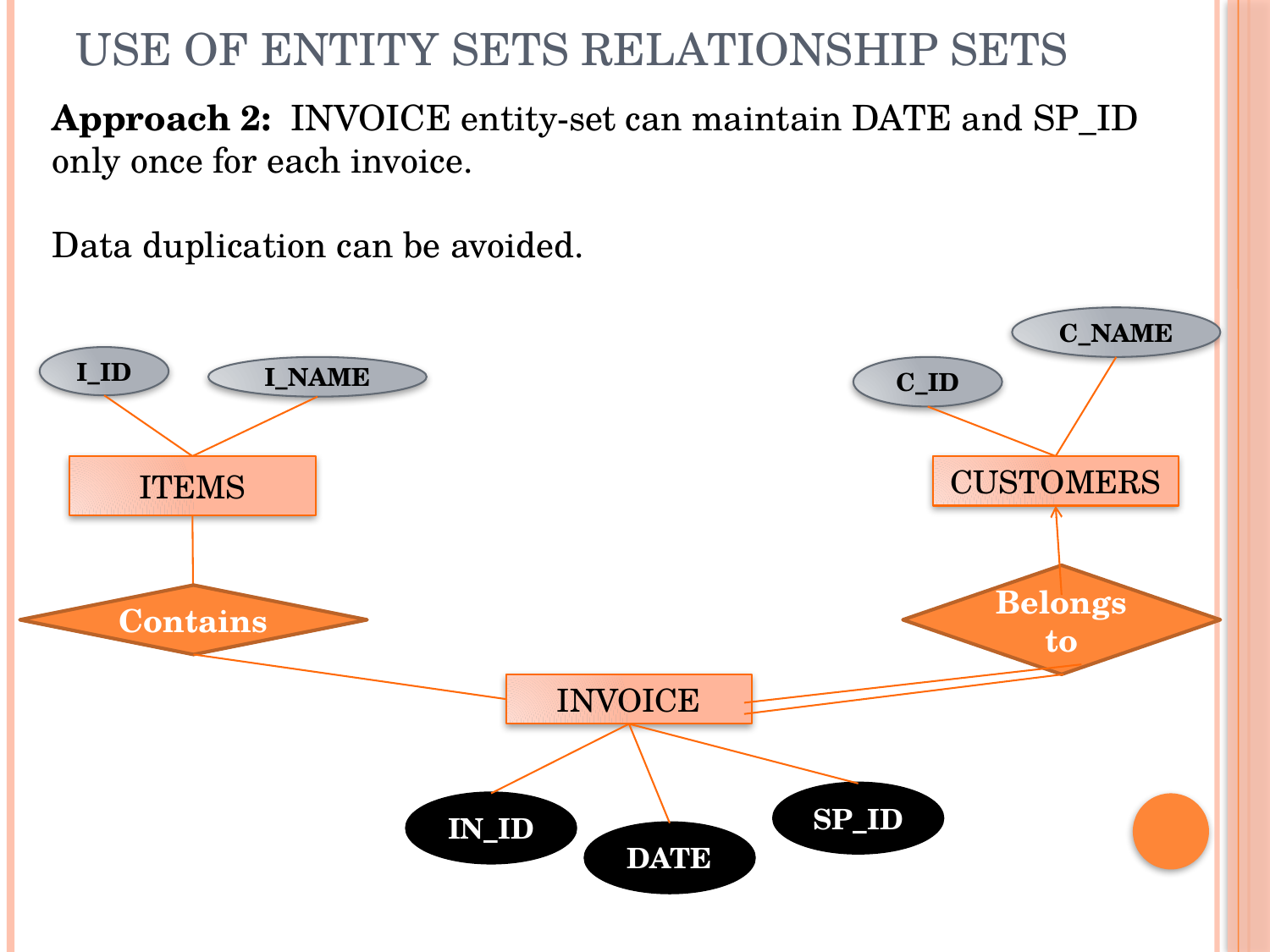

# Use of entity sets Relationship sets
Approach 2:  INVOICE entity-set can maintain DATE and SP_ID only once for each invoice.

Data duplication can be avoided.

C_NAME
I_ID
I_NAME
C_ID

ITEMS
CUSTOMERS
Belongs to
Contains
INVOICE
SP_ID
IN_ID
DATE